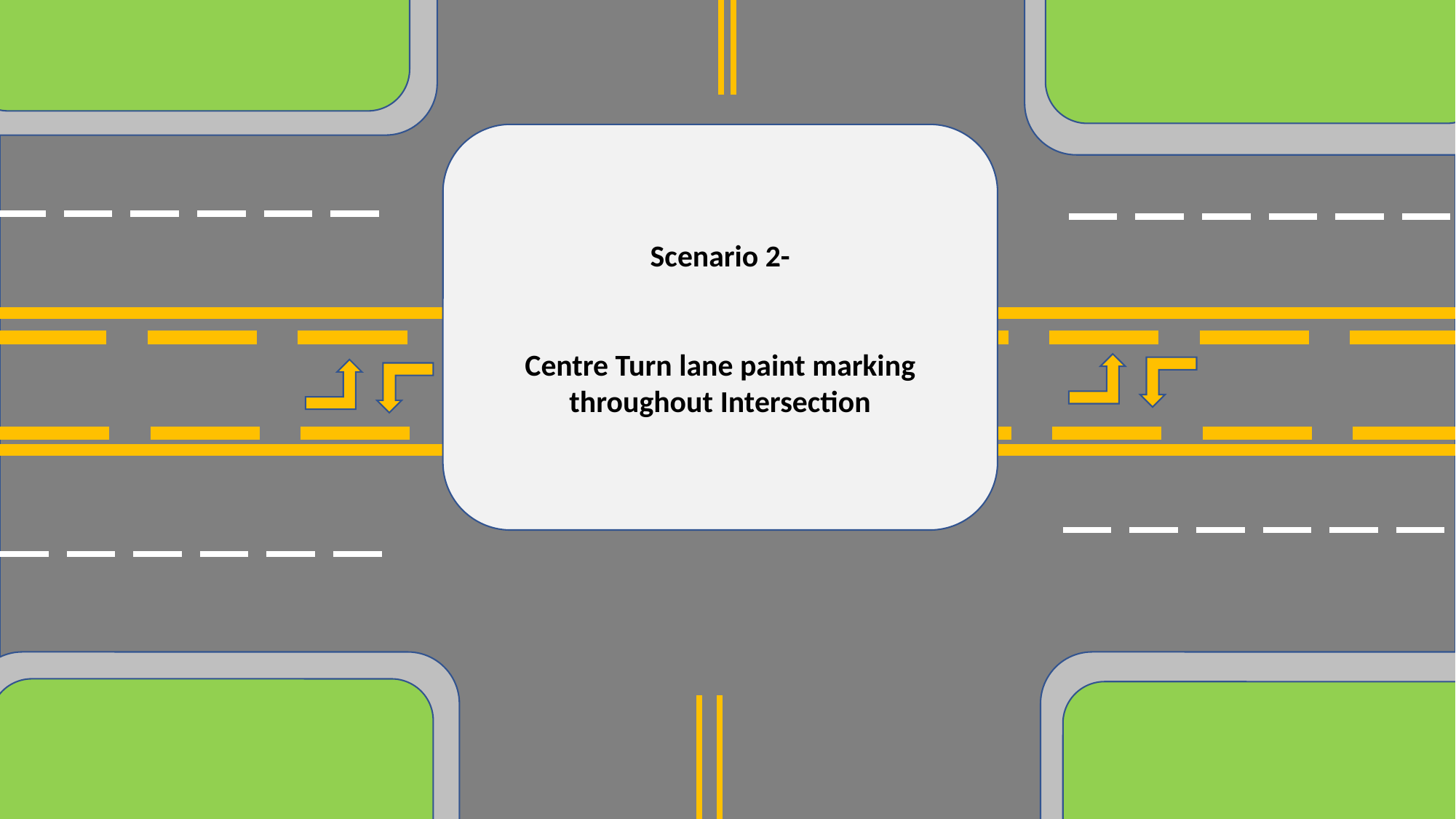

Scenario 2-

Centre Turn lane paint marking throughout Intersection